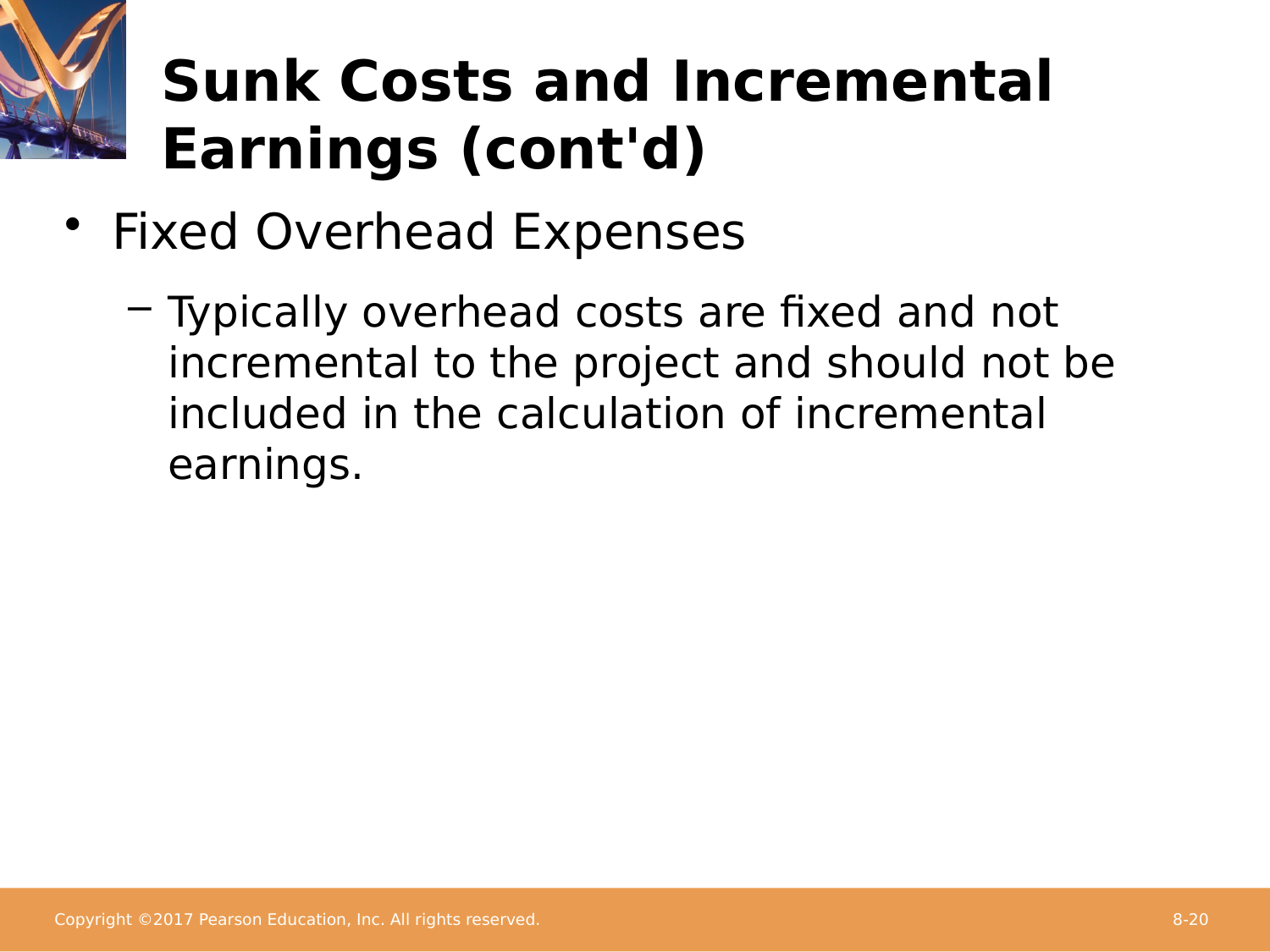

# Sunk Costs and Incremental Earnings (cont'd)
Fixed Overhead Expenses
Typically overhead costs are fixed and not incremental to the project and should not be included in the calculation of incremental earnings.